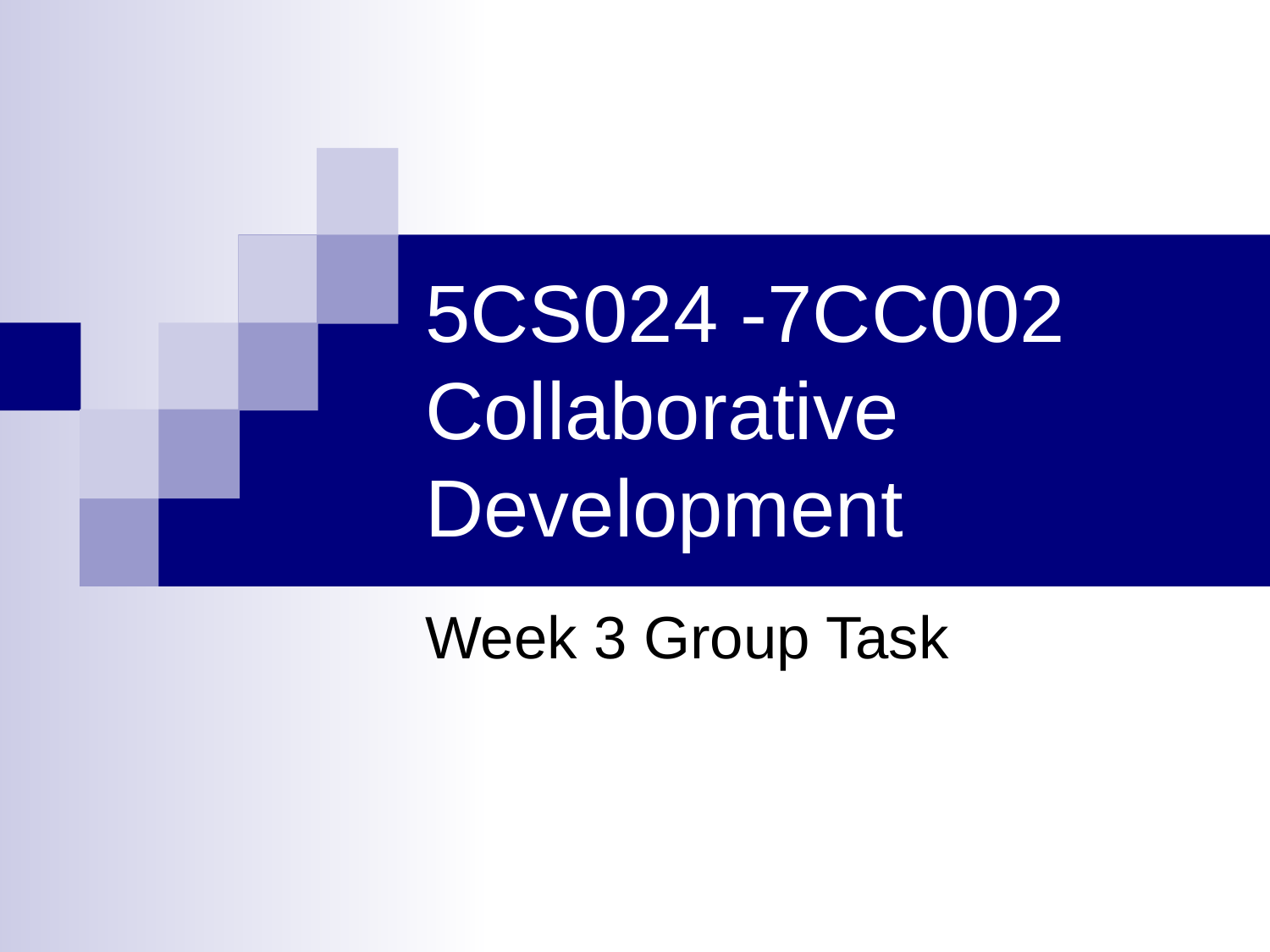

# 5CS024 -7CC002 Collaborative Development
Week 3 Group Task